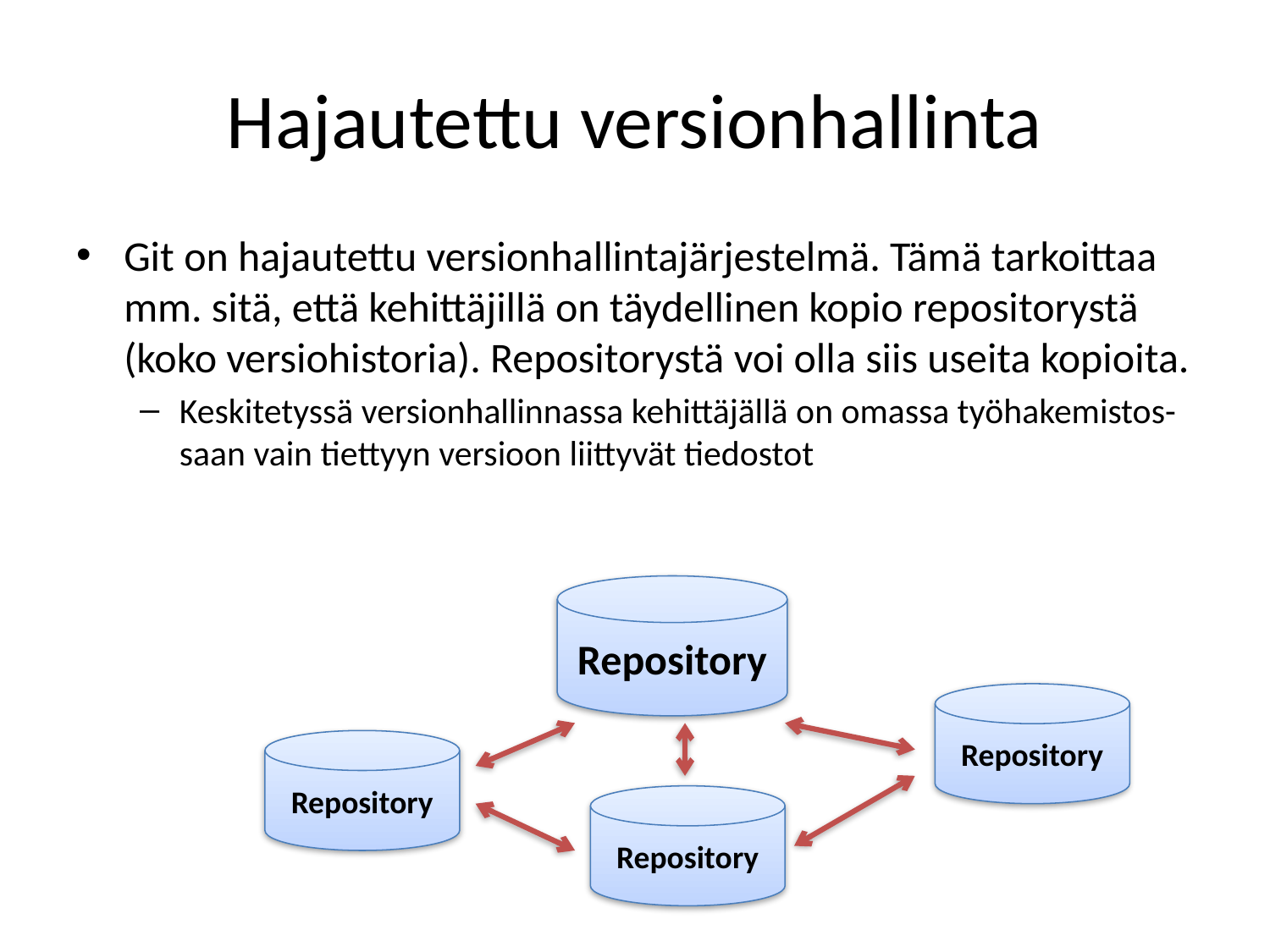

# Hajautettu versionhallinta
Git on hajautettu versionhallintajärjestelmä. Tämä tarkoittaa mm. sitä, että kehittäjillä on täydellinen kopio repositorystä (koko versiohistoria). Repositorystä voi olla siis useita kopioita.
Keskitetyssä versionhallinnassa kehittäjällä on omassa työhakemistos-saan vain tiettyyn versioon liittyvät tiedostot

Repository
Repository
Repository
Repository